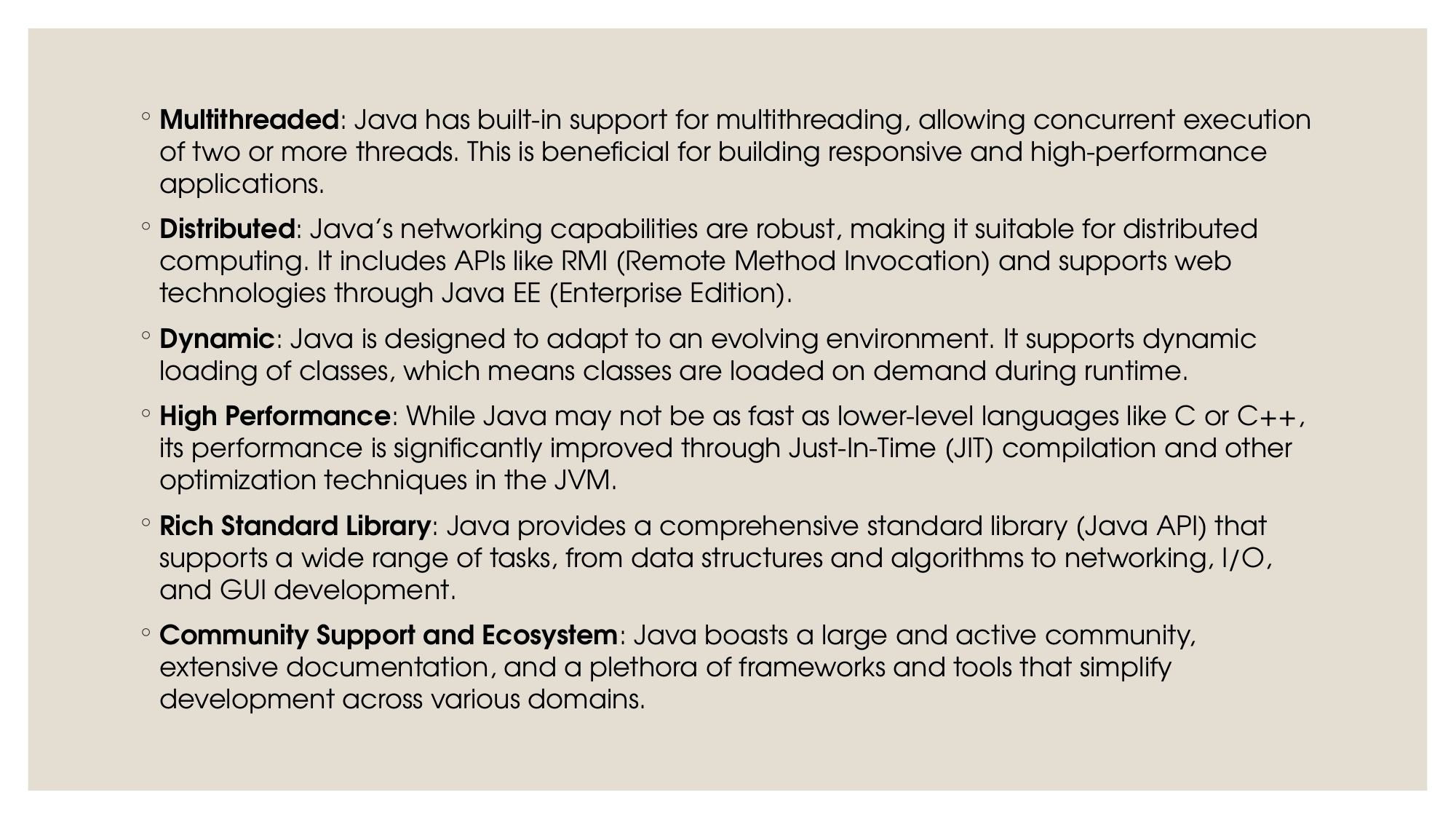

Multithreaded: Java has built-in support for multithreading, allowing concurrent execution of two or more threads. This is beneficial for building responsive and high-performance applications.
Distributed: Java’s networking capabilities are robust, making it suitable for distributed computing. It includes APIs like RMI (Remote Method Invocation) and supports web technologies through Java EE (Enterprise Edition).
Dynamic: Java is designed to adapt to an evolving environment. It supports dynamic loading of classes, which means classes are loaded on demand during runtime.
High Performance: While Java may not be as fast as lower-level languages like C or C++, its performance is significantly improved through Just-In-Time (JIT) compilation and other optimization techniques in the JVM.
Rich Standard Library: Java provides a comprehensive standard library (Java API) that supports a wide range of tasks, from data structures and algorithms to networking, I/O, and GUI development.
Community Support and Ecosystem: Java boasts a large and active community, extensive documentation, and a plethora of frameworks and tools that simplify development across various domains.